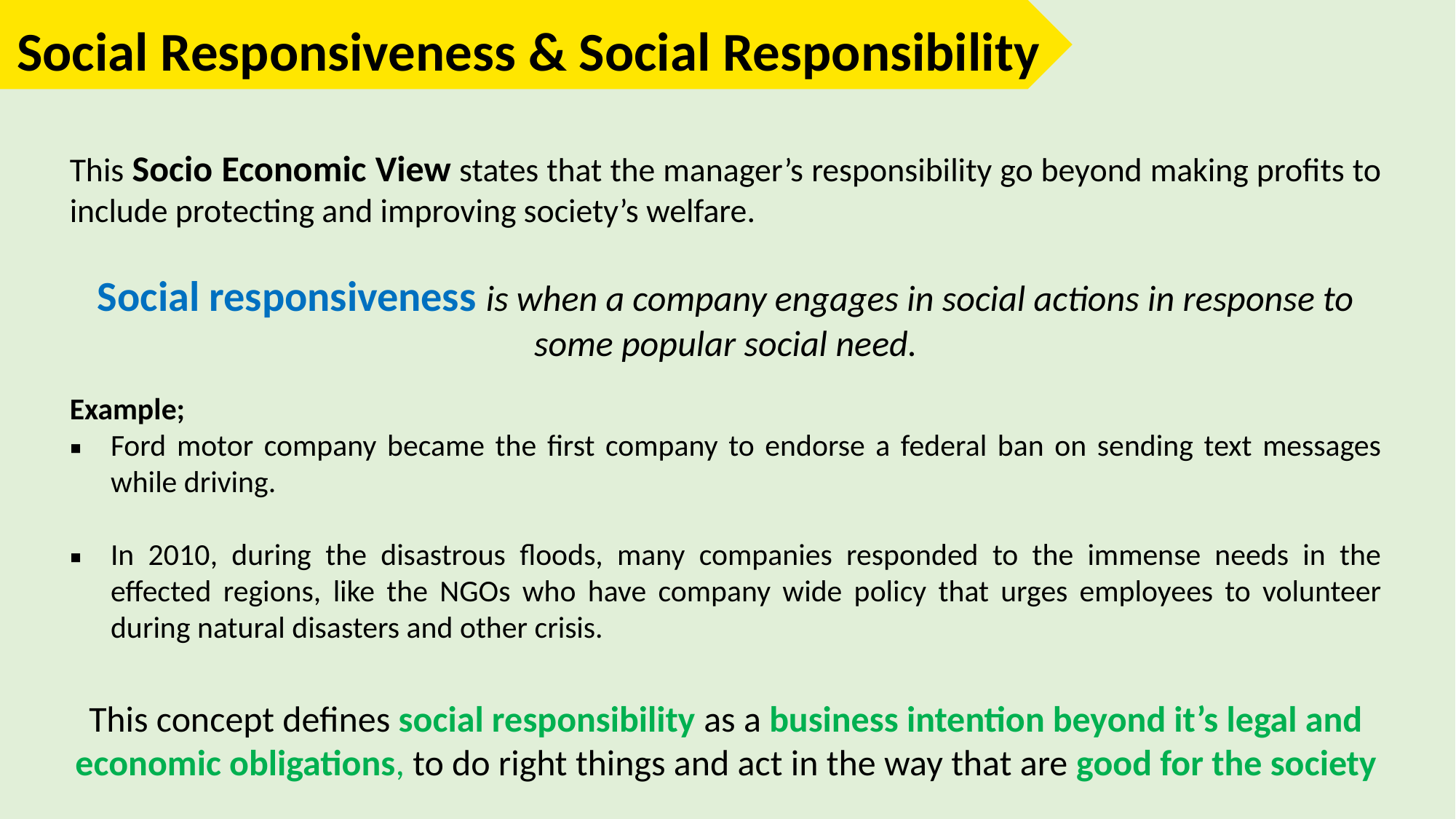

Social Responsiveness & Social Responsibility

This Socio Economic View states that the manager’s responsibility go beyond making profits to include protecting and improving society’s welfare.

Social responsiveness is when a company engages in social actions in response to some popular social need.

Example;
Ford motor company became the first company to endorse a federal ban on sending text messages while driving.

In 2010, during the disastrous floods, many companies responded to the immense needs in the effected regions, like the NGOs who have company wide policy that urges employees to volunteer during natural disasters and other crisis.

This concept defines social responsibility as a business intention beyond it’s legal and economic obligations, to do right things and act in the way that are good for the society